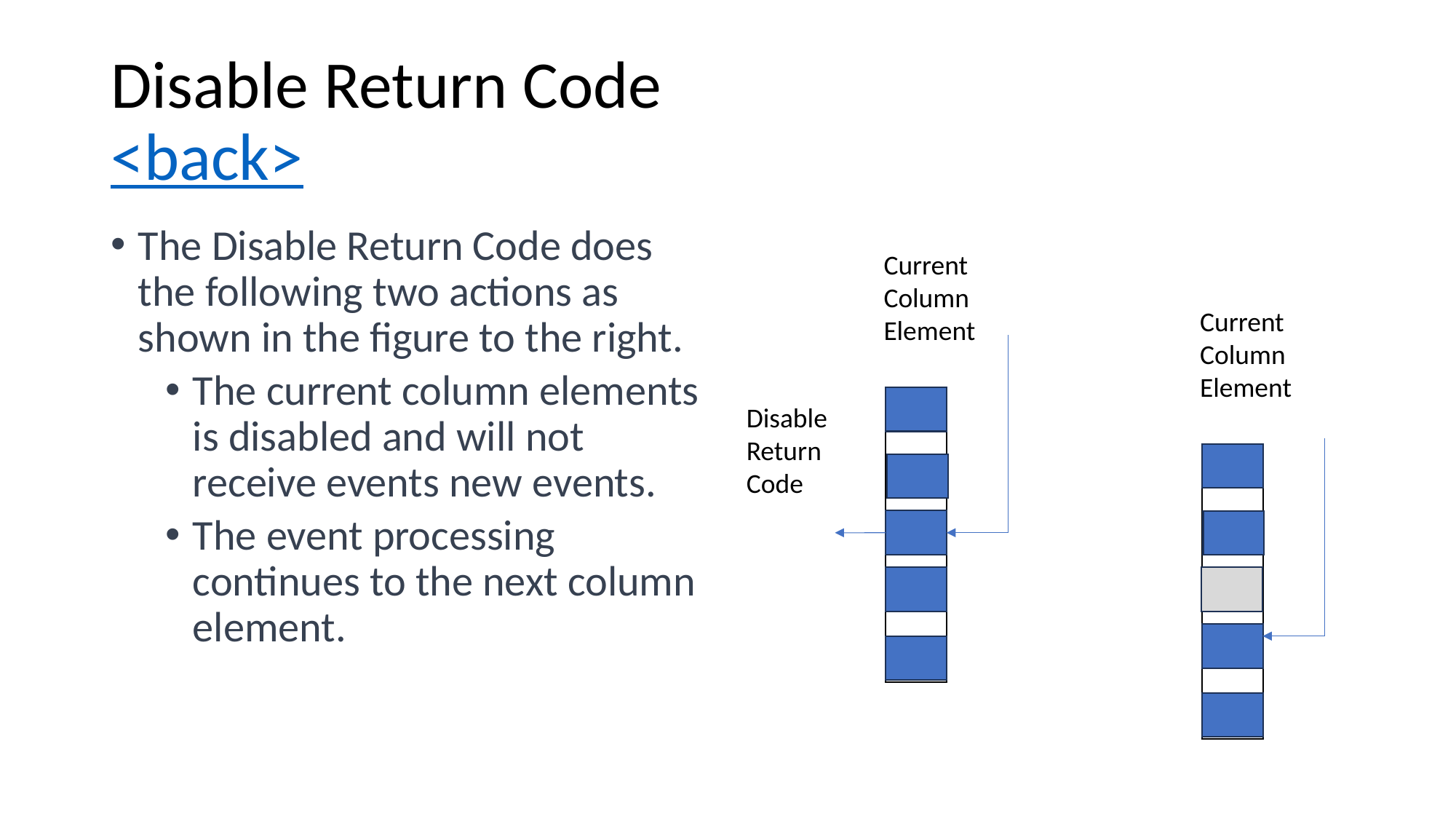

# Disable Return Code <back>
The Disable Return Code does the following two actions as shown in the figure to the right.
The current column elements is disabled and will not receive events new events.
The event processing continues to the next column element.

Current
Column
Element
Current
Column
Element

Disable
Return
Code